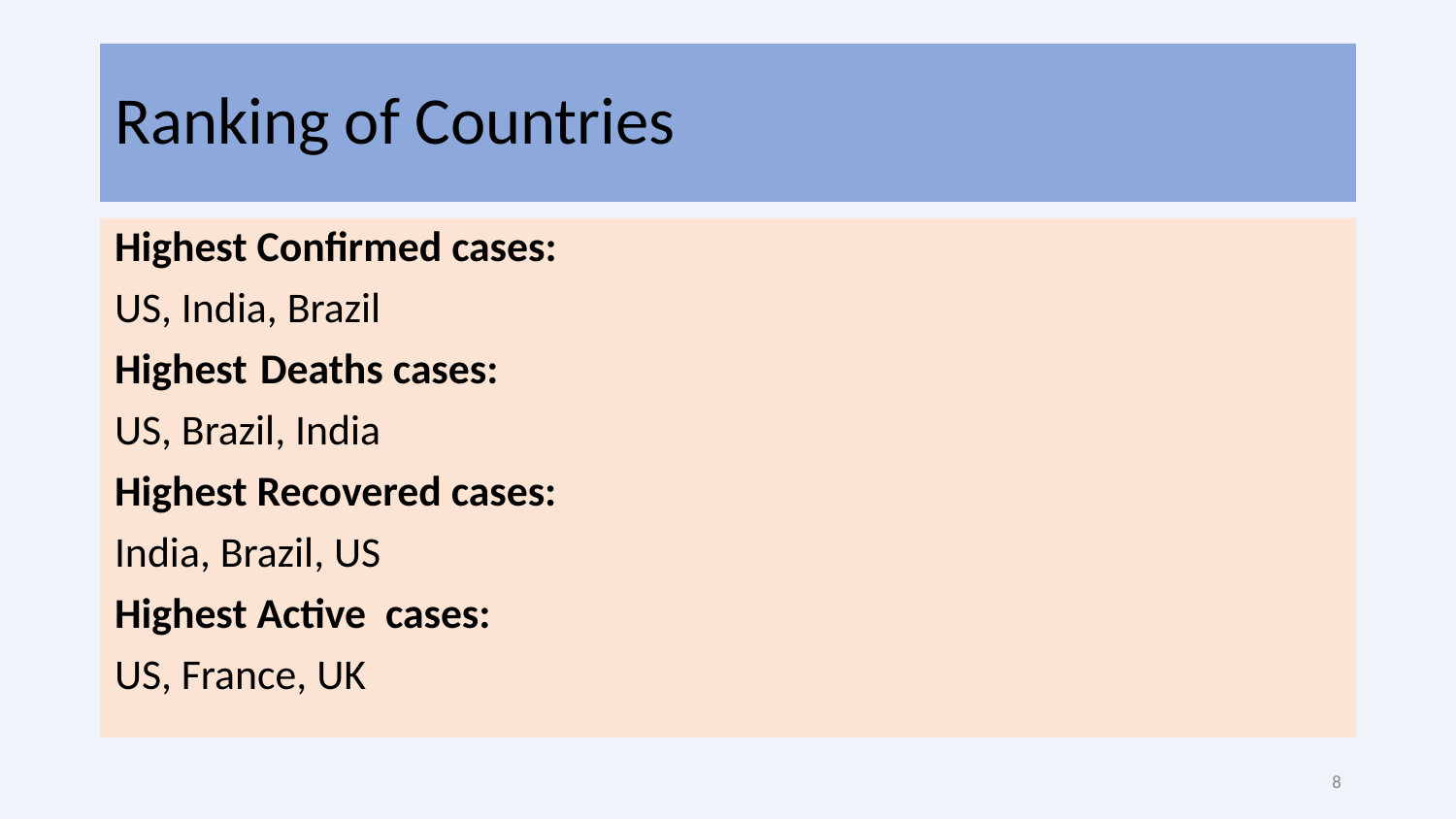

# Ranking of Countries
Highest Confirmed cases:
US, India, Brazil
Highest 	Deaths cases:
US, Brazil, India
Highest Recovered cases:
India, Brazil, US
Highest Active  cases:
US, France, UK

8